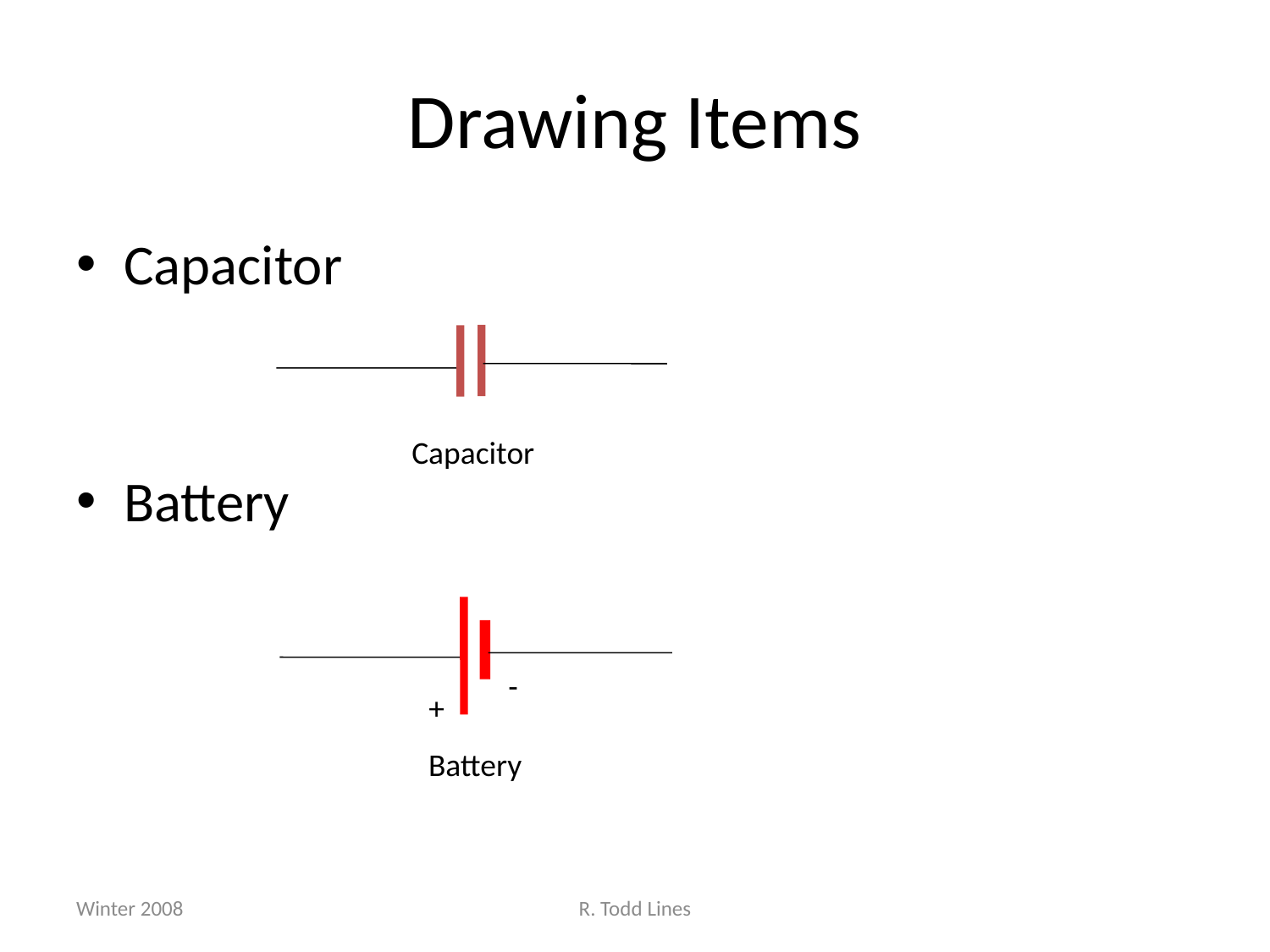

# Drawing Items
Capacitor

Battery

Capacitor

-
+
Battery
Winter 2008
R. Todd Lines